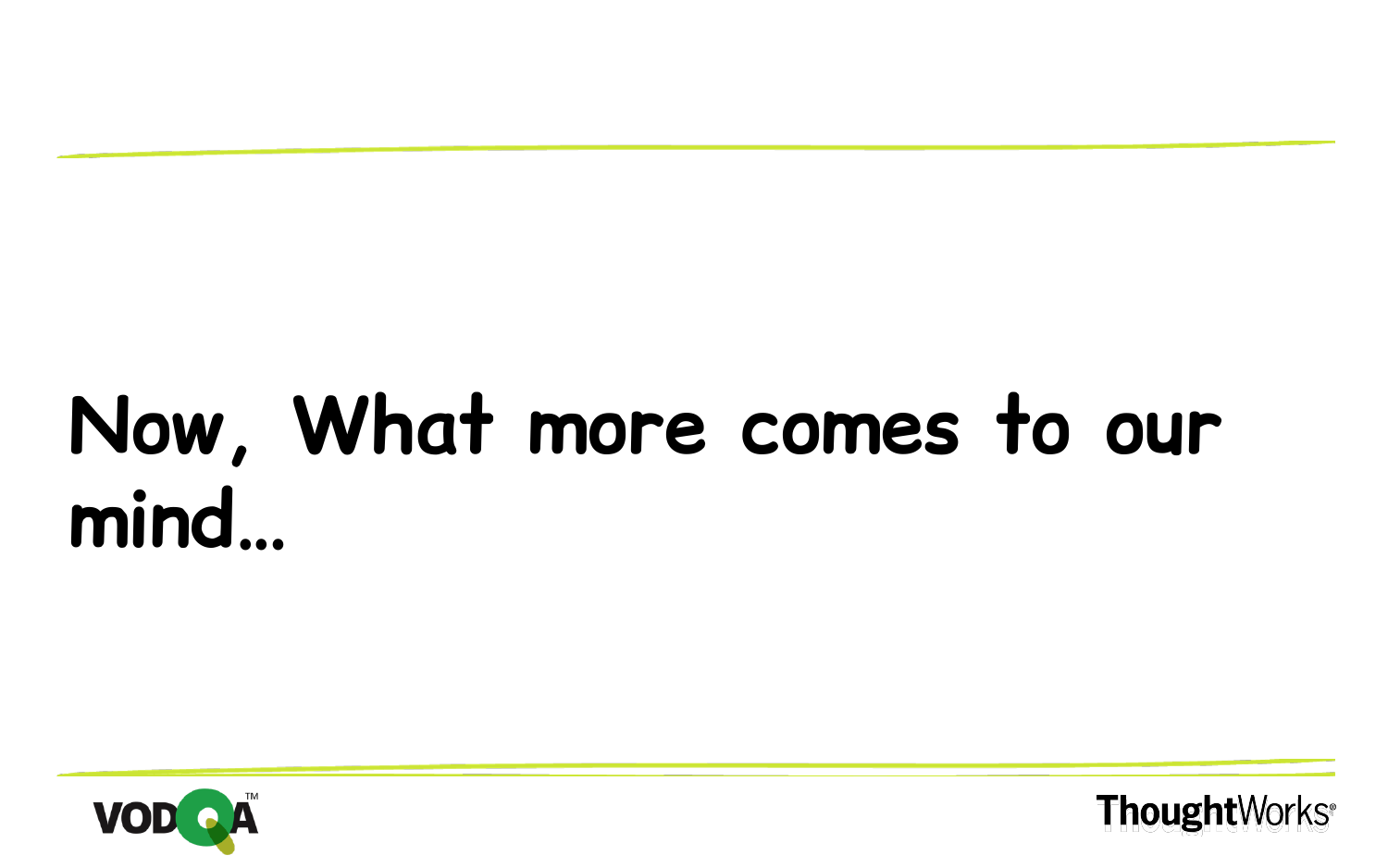

Now, What more comes to our mind…